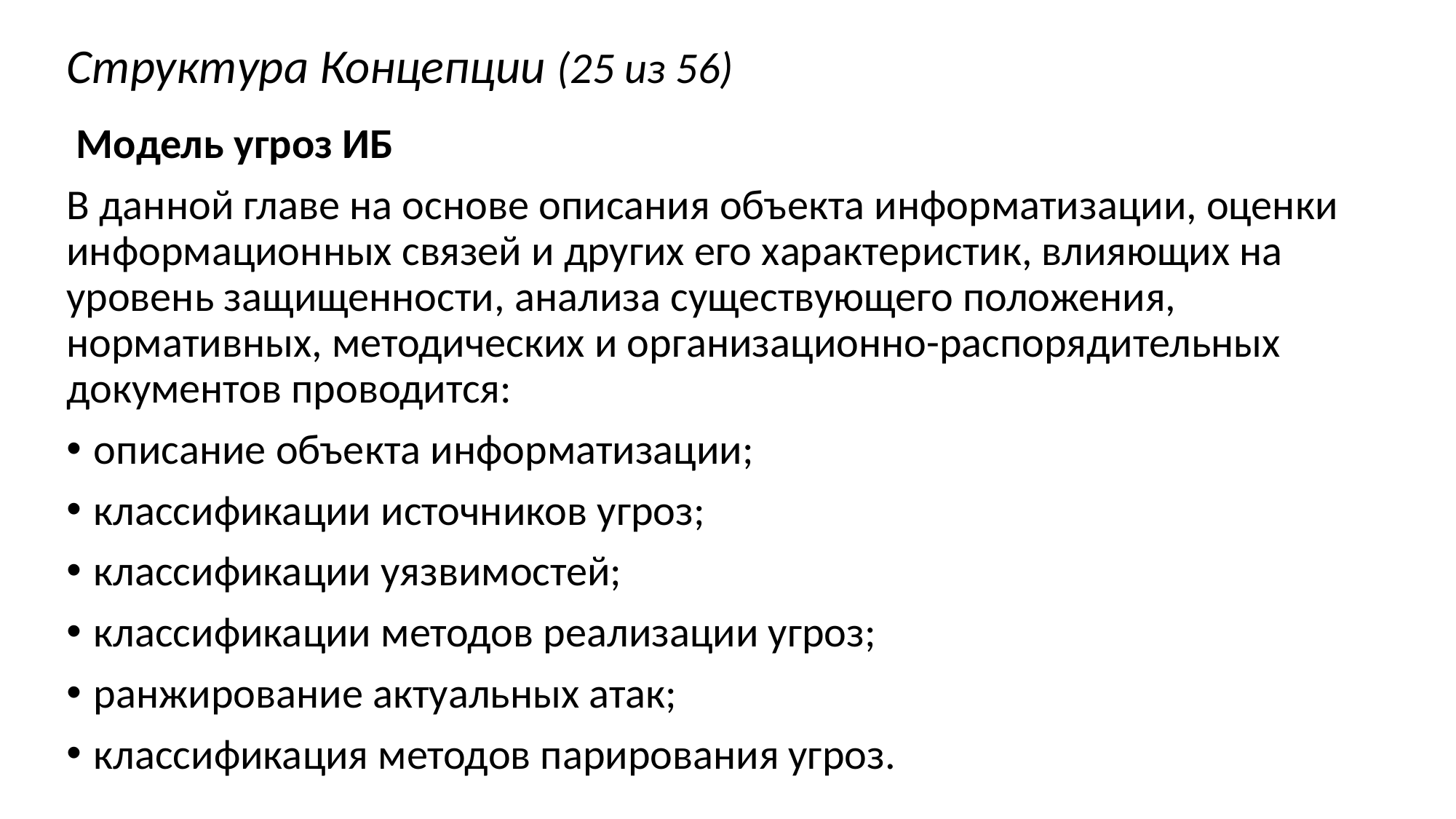

# Структура Концепции (25 из 56)
 Модель угроз ИБ
В данной главе на основе описания объекта информатизации, оценки информационных связей и других его характеристик, влияющих на уровень защищенности, анализа существующего положения, нормативных, методических и организационно-распорядительных документов проводится:
описание объекта информатизации;
классификации источников угроз;
классификации уязвимостей;
классификации методов реализации угроз;
ранжирование актуальных атак;
классификация методов парирования угроз.